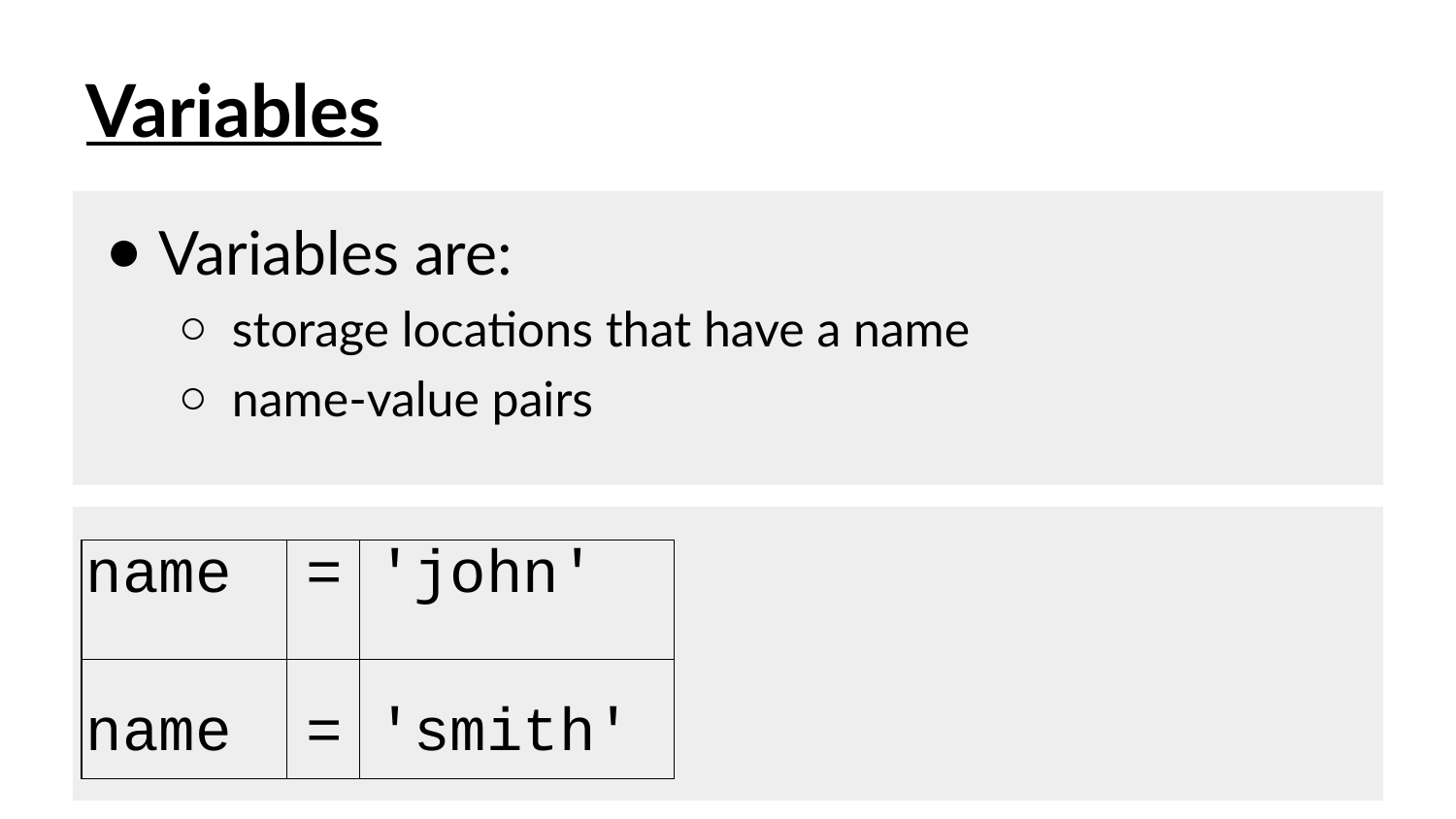

# Variables
Variables are:
storage locations that have a name
name-value pairs

| name | = | 'john' |
| --- | --- | --- |
| name | = | 'smith' |